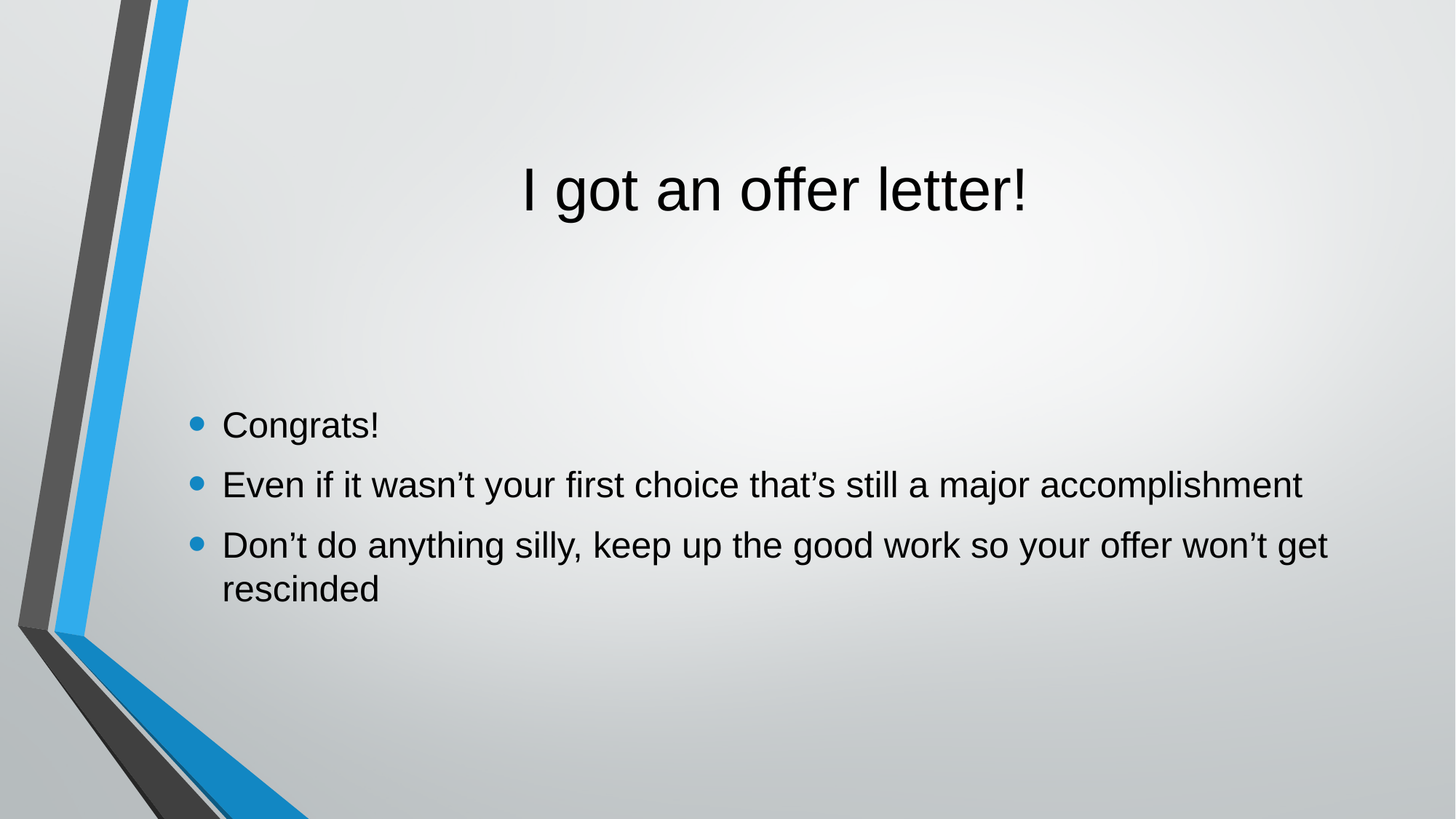

# I got an offer letter!
Congrats!
Even if it wasn’t your first choice that’s still a major accomplishment
Don’t do anything silly, keep up the good work so your offer won’t get rescinded